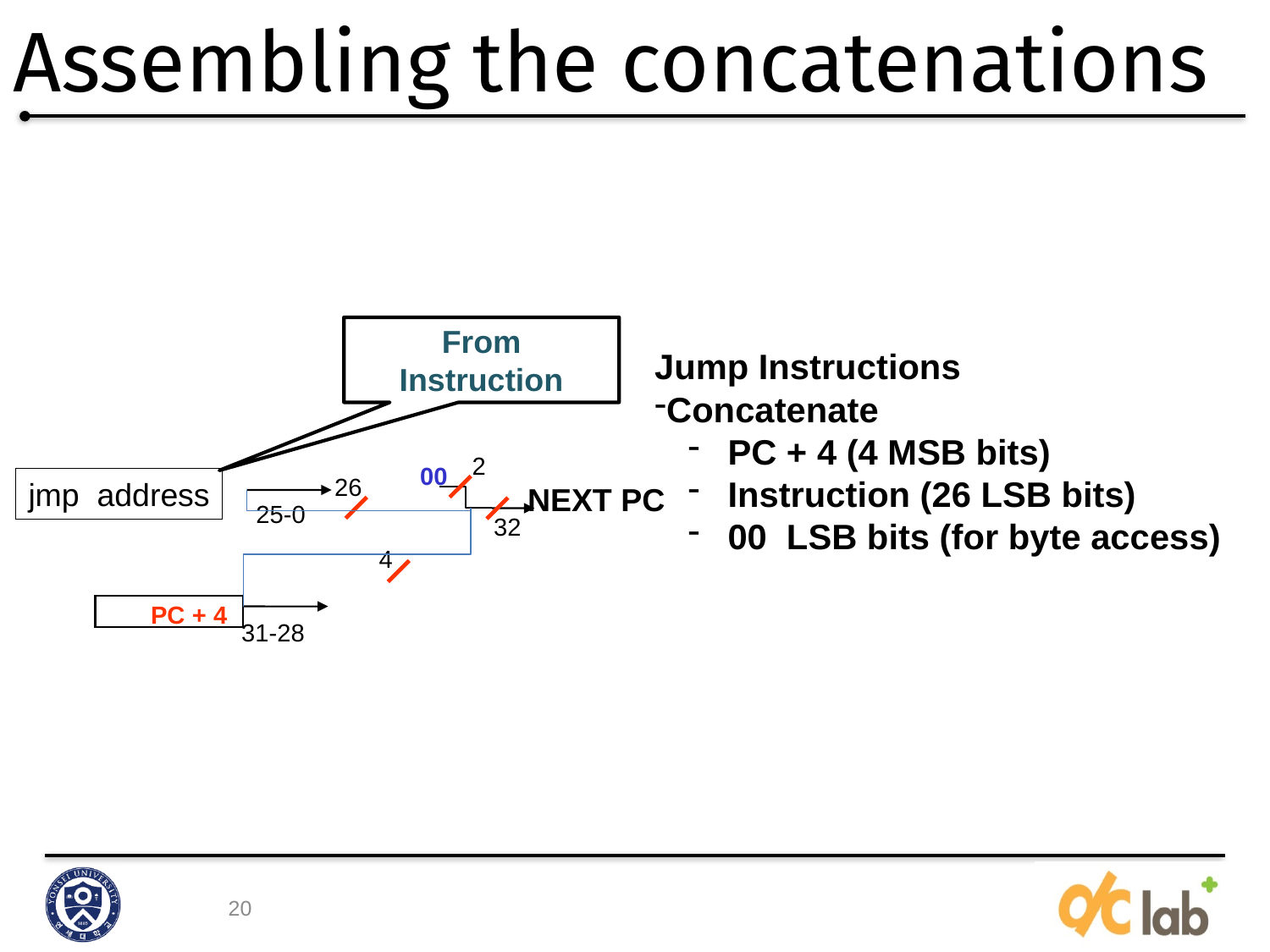

# Assembling the concatenations
From Instruction
Jump Instructions
Concatenate
 PC + 4 (4 MSB bits)
 Instruction (26 LSB bits)
 00  LSB bits (for byte access)
2
00
26
jmp  address

NEXT PC

25-0

32

4

PC + 4

31-28
20